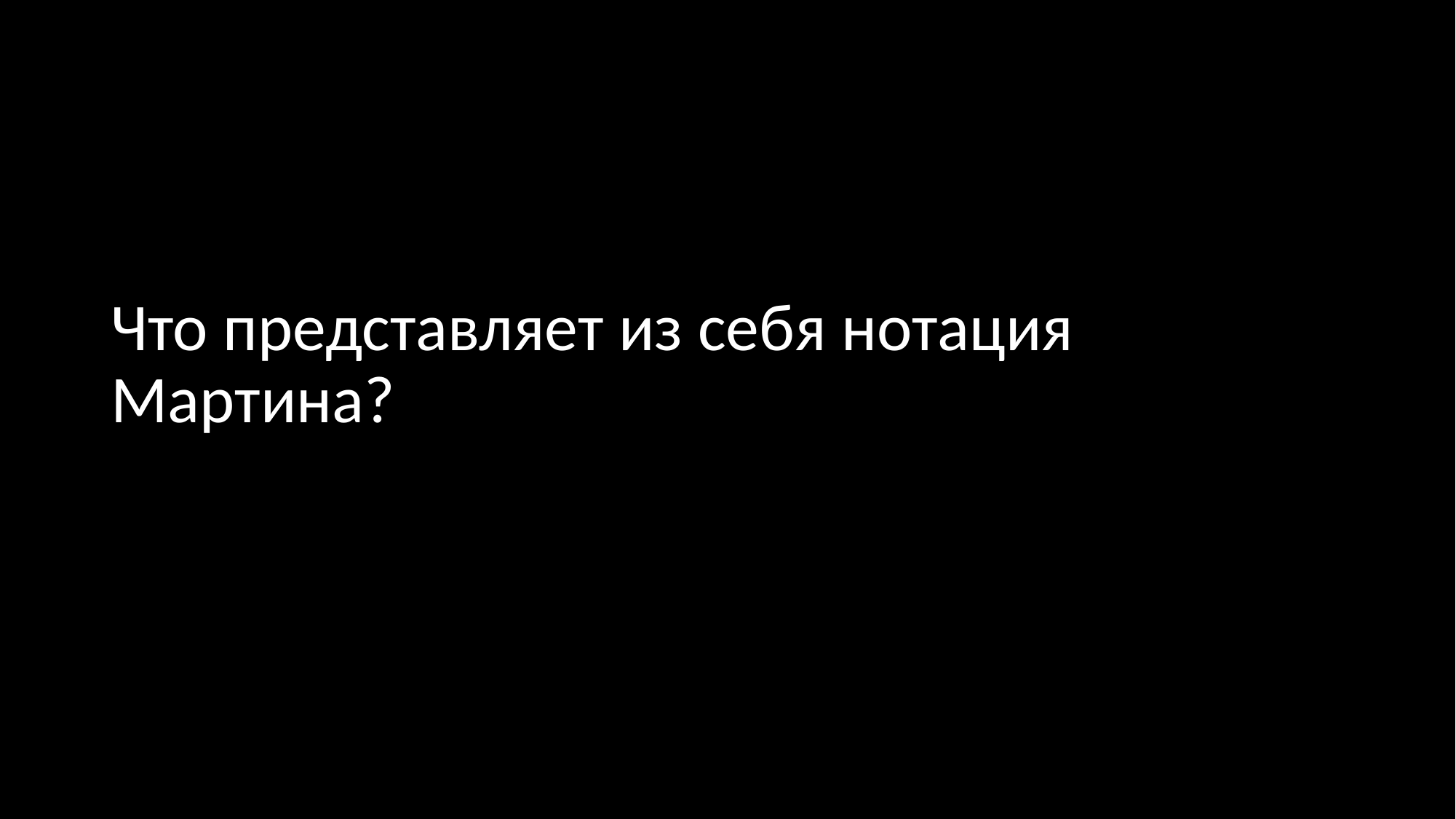

# Что представляет из себя нотация Мартина?